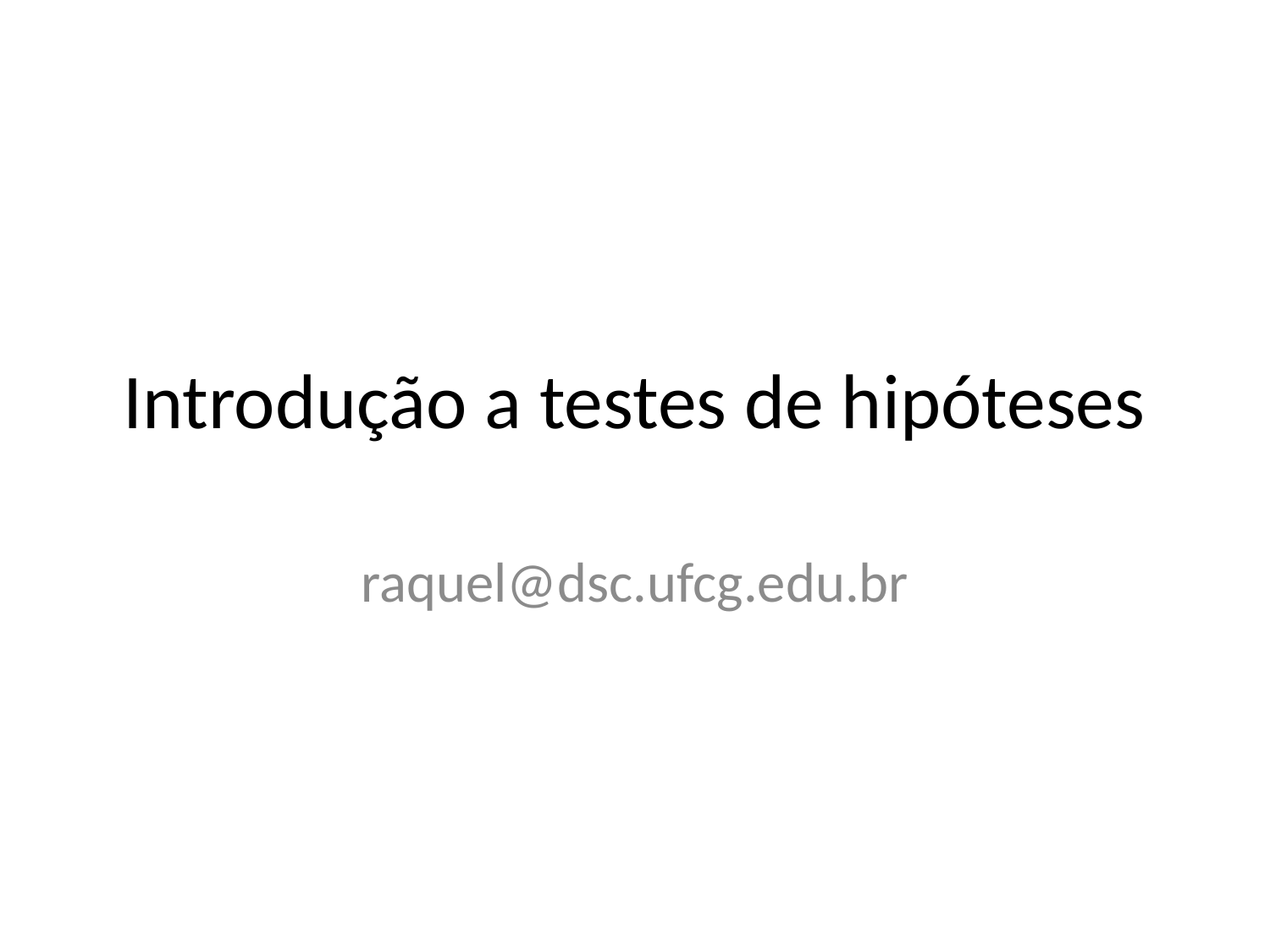

# Introdução a testes de hipóteses
raquel@dsc.ufcg.edu.br